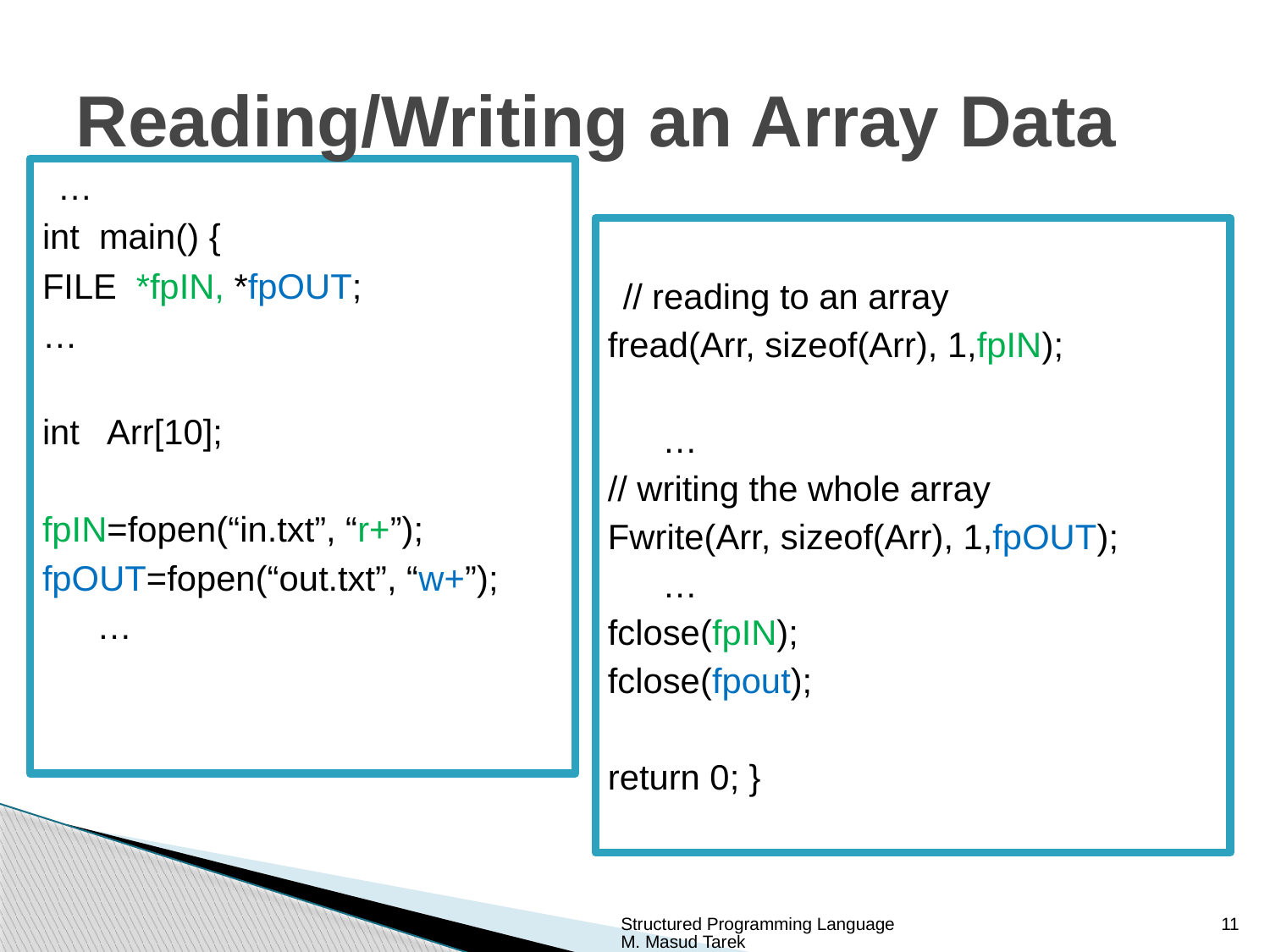

# Reading/Writing an Array Data
…
int  main() {
FILE  *fpIN, *fpOUT;
…

int   Arr[10];

fpIN=fopen(“in.txt”, “r+”);
fpOUT=fopen(“out.txt”, “w+”);
…

// reading to an array
fread(Arr, sizeof(Arr), 1,fpIN);

…
// writing the whole array
Fwrite(Arr, sizeof(Arr), 1,fpOUT);
…
fclose(fpIN);
fclose(fpout);

return 0; }
Structured Programming Language     M. Masud Tarek
11